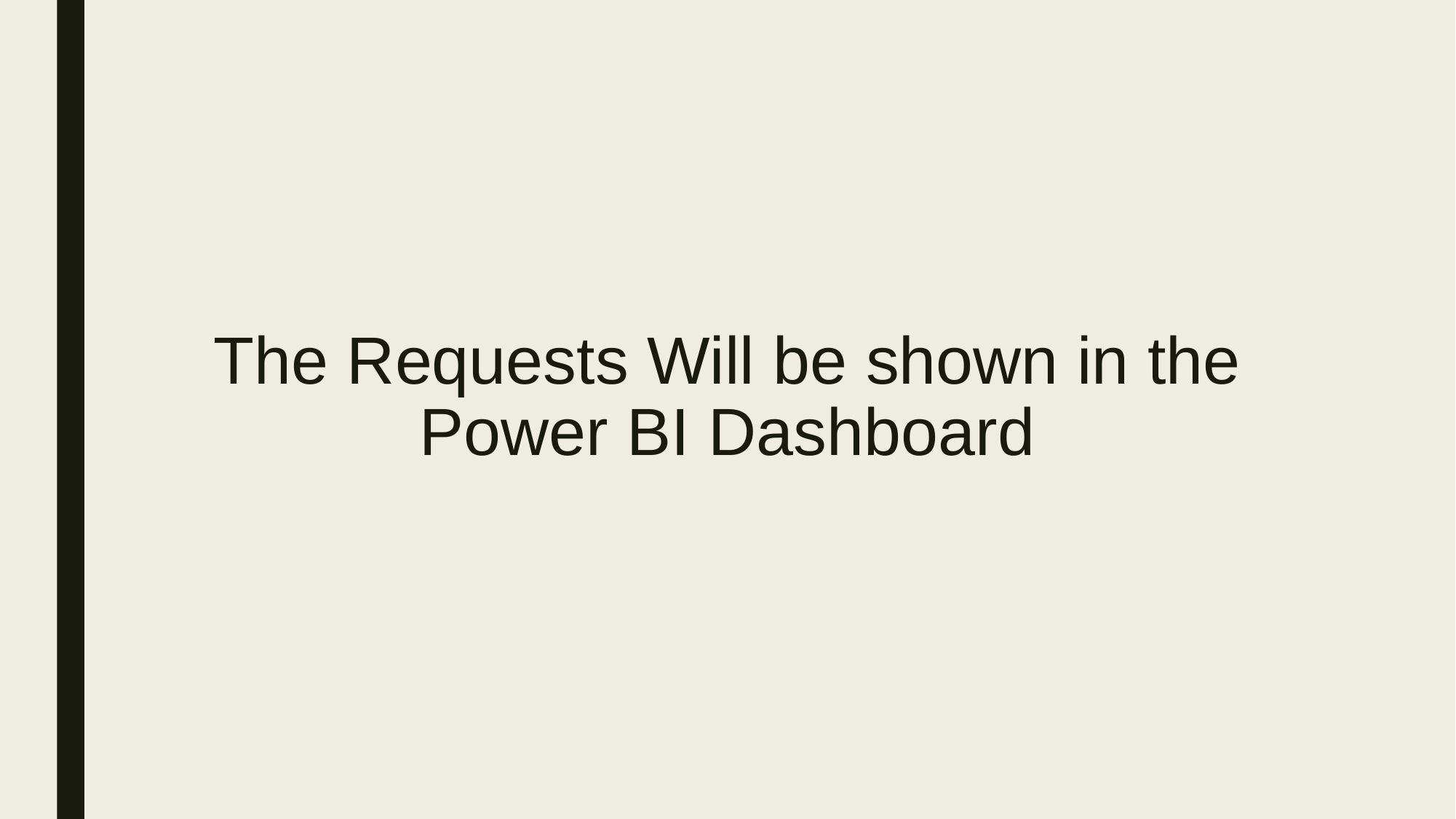

# The Requests Will be shown in the Power BI Dashboard